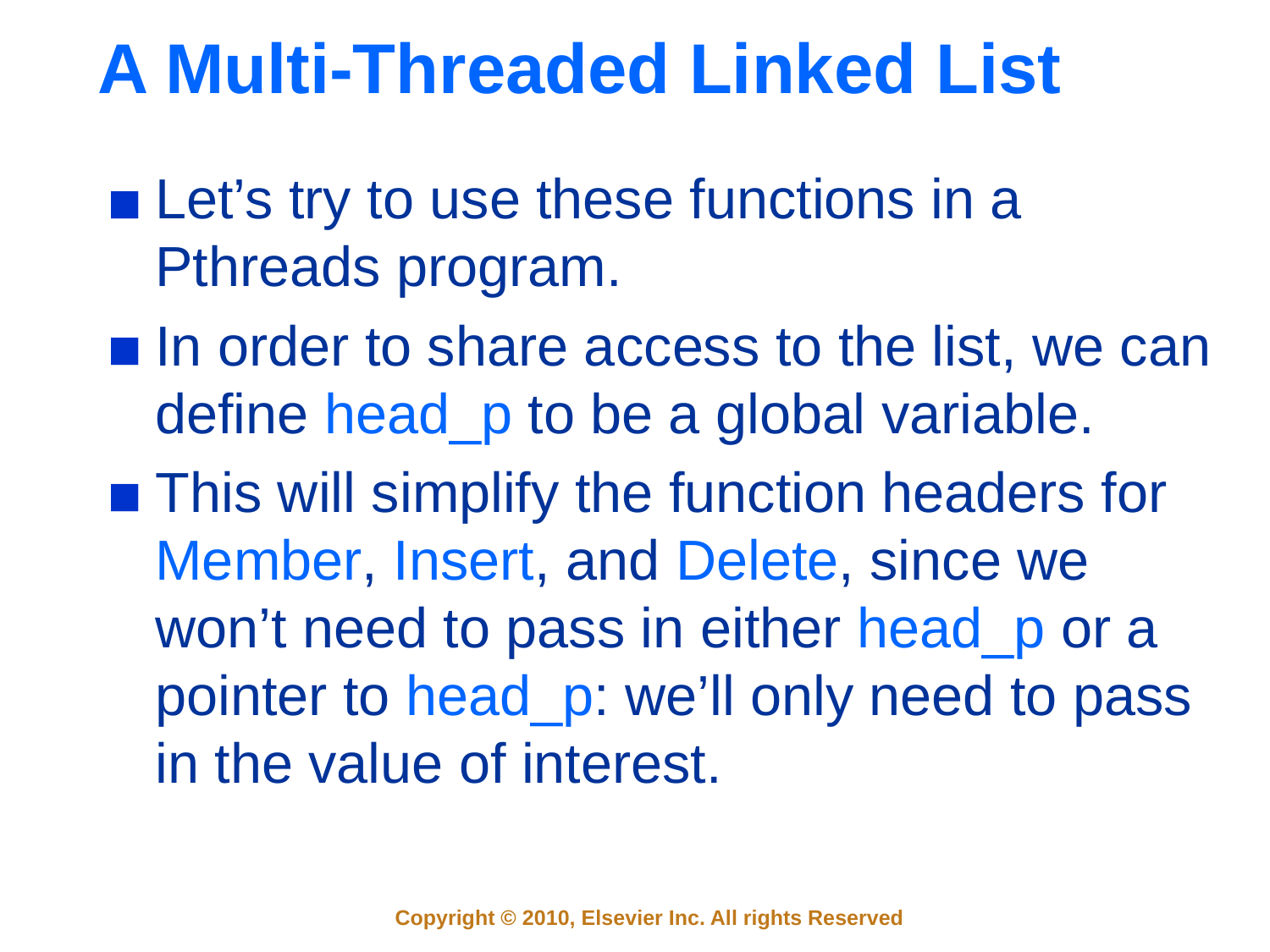

# A Multi-Threaded Linked List
Let’s try to use these functions in a Pthreads program.
In order to share access to the list, we can define head_p to be a global variable.
This will simplify the function headers for Member, Insert, and Delete, since we won’t need to pass in either head_p or a pointer to head_p: we’ll only need to pass in the value of interest.
Copyright © 2010, Elsevier Inc. All rights Reserved